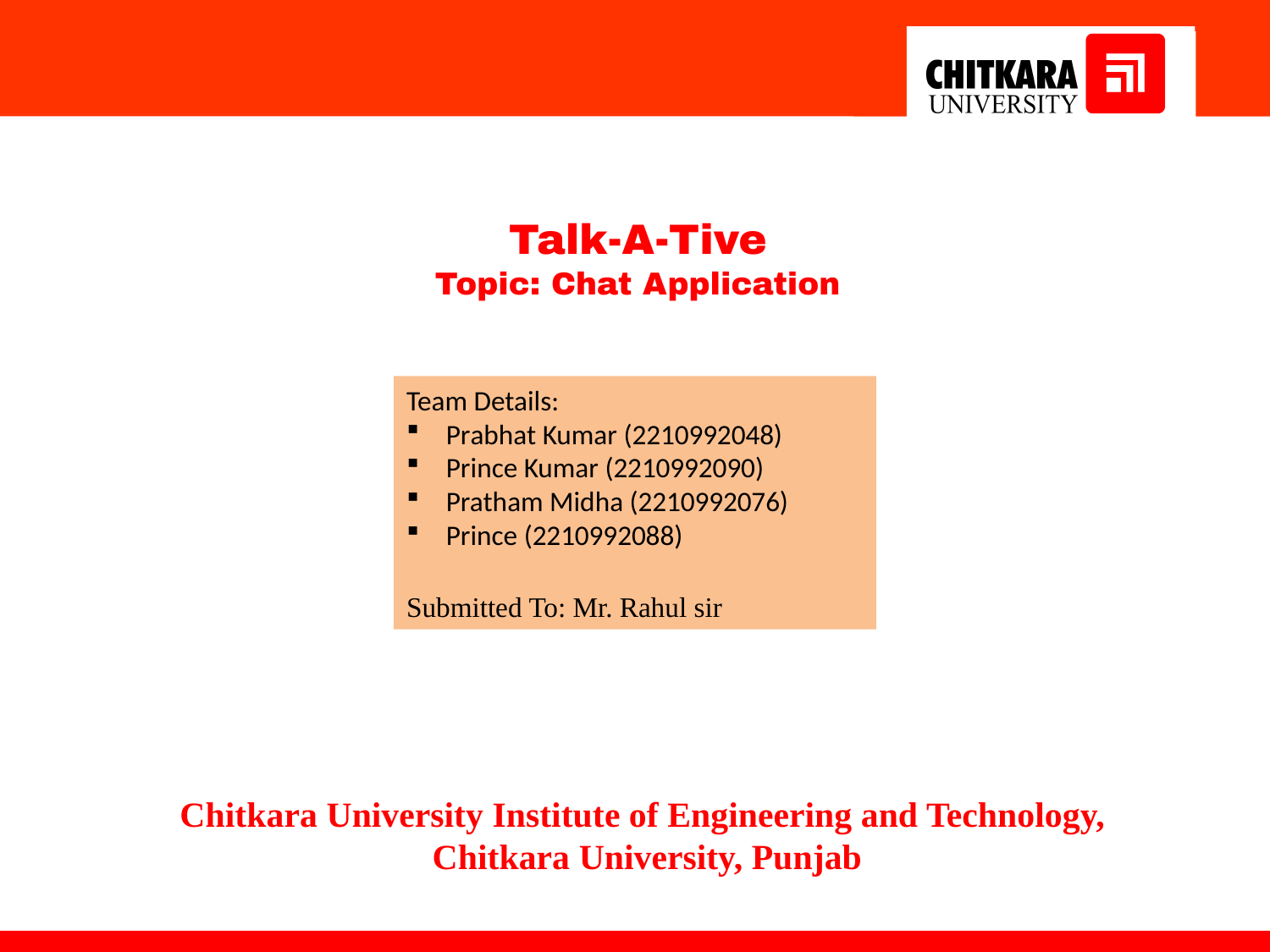

Talk-A-Tive
Topic: Chat Application
Team Details:
Prabhat Kumar (2210992048)
Prince Kumar (2210992090)
Pratham Midha (2210992076)
Prince (2210992088)

Submitted To: Mr. Rahul sir
Chitkara University Institute of Engineering and Technology,
Chitkara University, Punjab